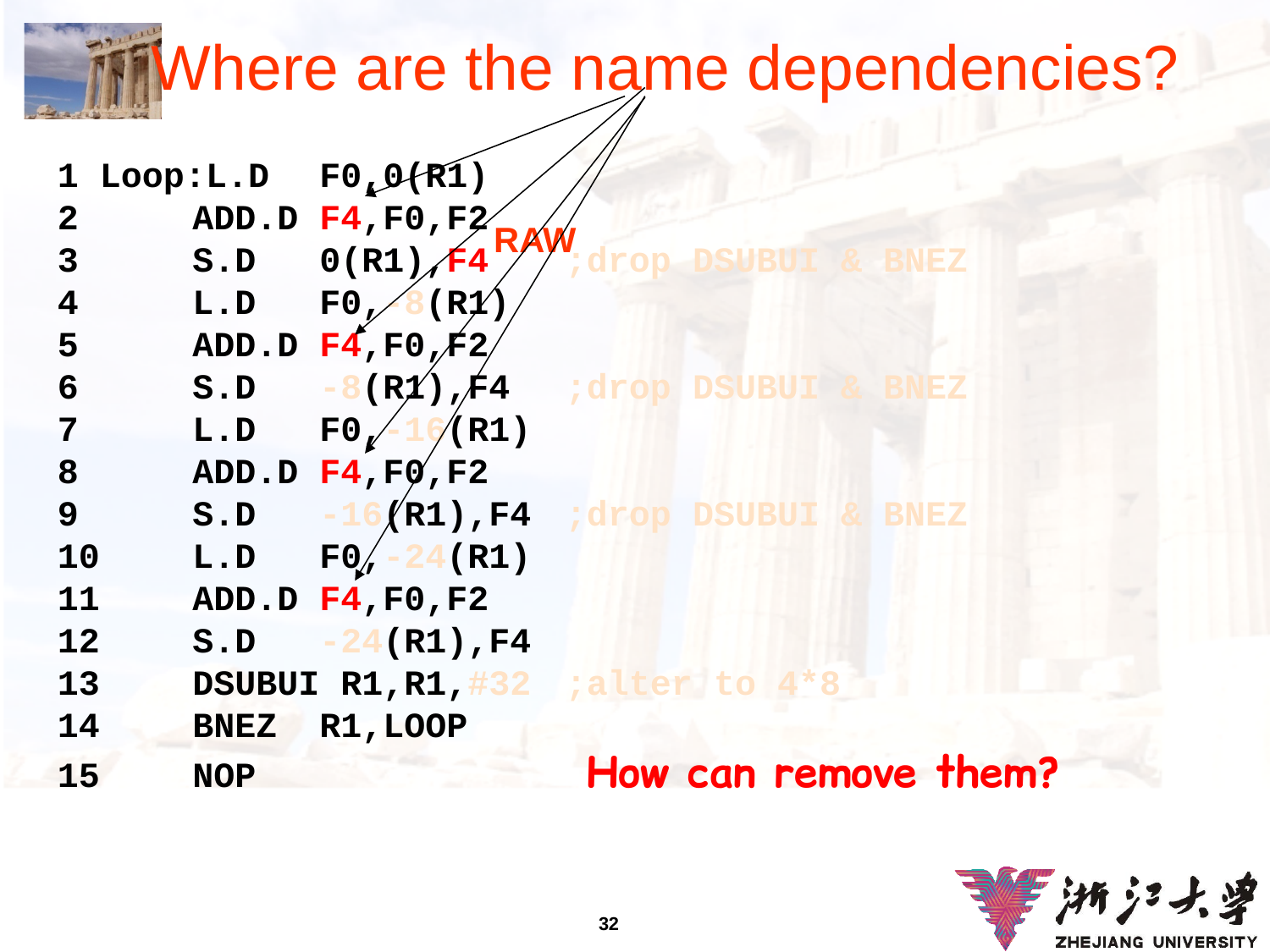

# Where are the name dependencies?
1 Loop:L.D	F0,0(R1)
2	ADD.D	F4,F0,F2
3	S.D	0(R1),F4 	;drop DSUBUI & BNEZ
4	L.D	F0,-8(R1)
5	ADD.D	F4,F0,F2
6	S.D	-8(R1),F4 	;drop DSUBUI & BNEZ
7	L.D	F0,-16(R1)
8	ADD.D	F4,F0,F2
9	S.D	-16(R1),F4 	;drop DSUBUI & BNEZ
10	L.D	F0,-24(R1)
11	ADD.D	F4,F0,F2
12	S.D	-24(R1),F4
13	DSUBUI R1,R1,#32	;alter to 4*8
14	BNEZ	R1,LOOP
15	NOP             How can remove them?
RAW